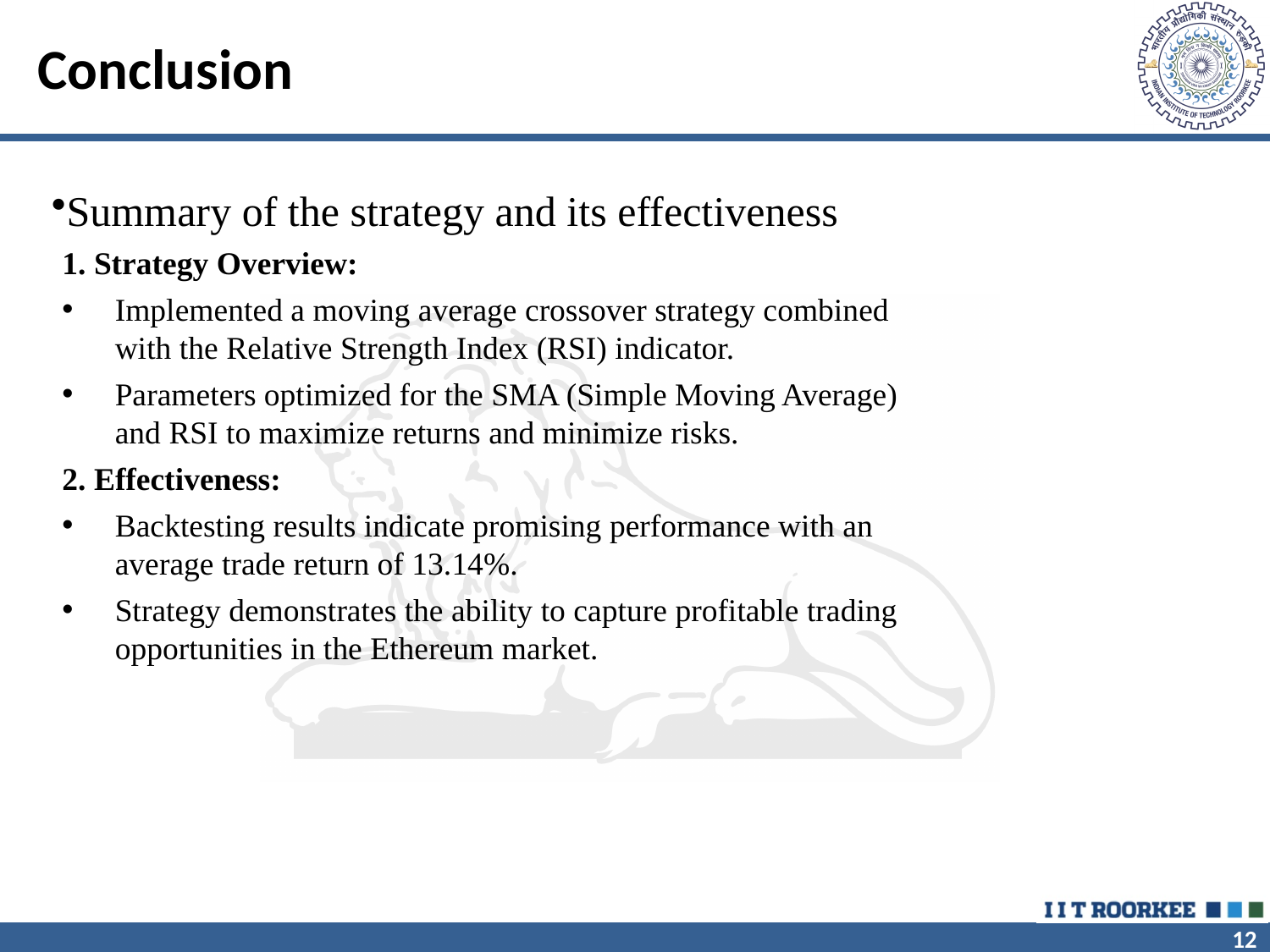

# Conclusion

Summary of the strategy and its effectiveness
1. Strategy Overview:
Implemented a moving average crossover strategy combined with the Relative Strength Index (RSI) indicator.
Parameters optimized for the SMA (Simple Moving Average) and RSI to maximize returns and minimize risks.
2. Effectiveness:
Backtesting results indicate promising performance with an average trade return of 13.14%.
Strategy demonstrates the ability to capture profitable trading opportunities in the Ethereum market.